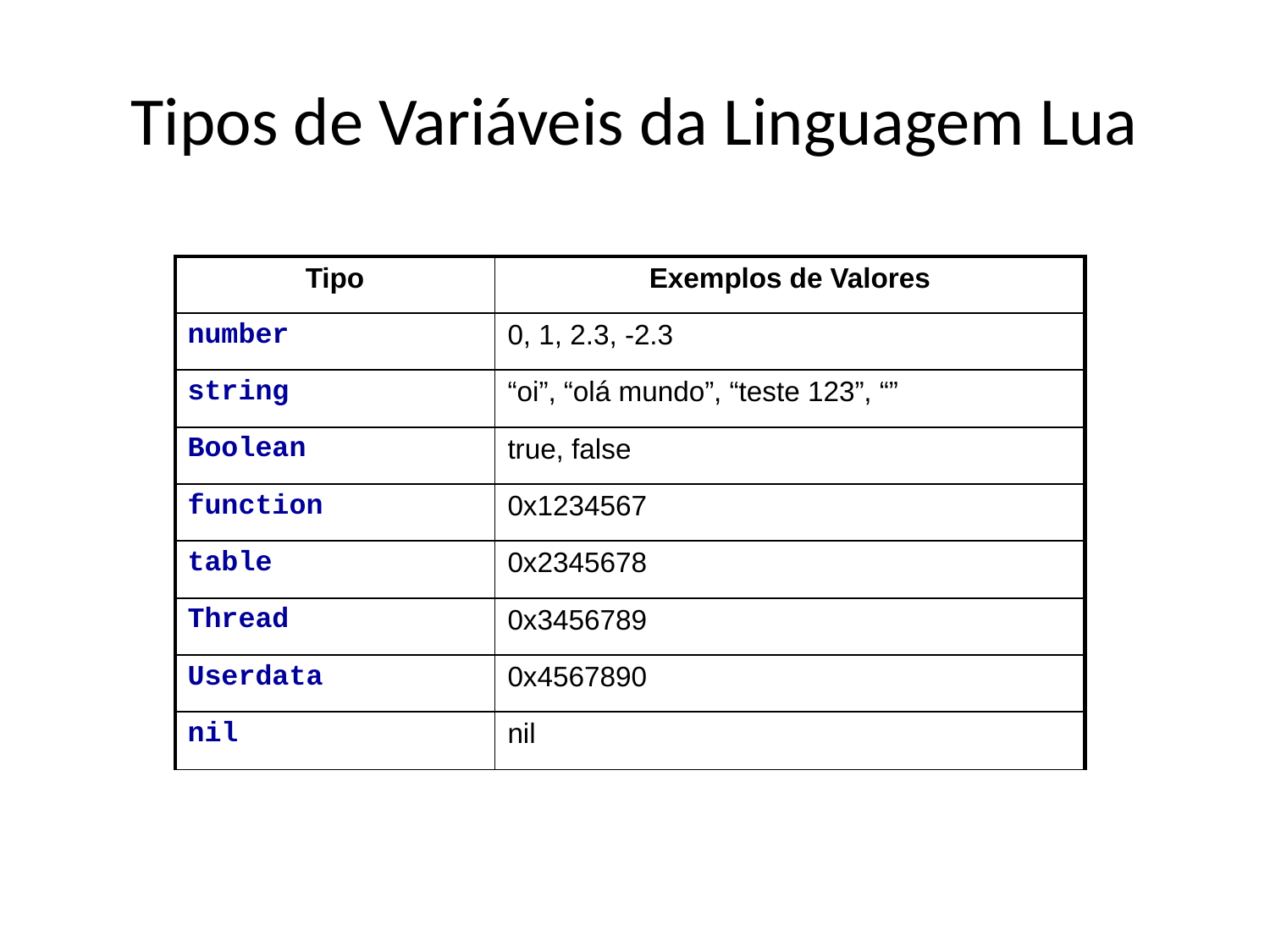

# Tipos de Variáveis da Linguagem Lua
| Tipo | Exemplos de Valores |
| --- | --- |
| number | 0, 1, 2.3, -2.3 |
| string | “oi”, “olá mundo”, “teste 123”, “” |
| Boolean | true, false |
| function | 0x1234567 |
| table | 0x2345678 |
| Thread | 0x3456789 |
| Userdata | 0x4567890 |
| nil | nil |